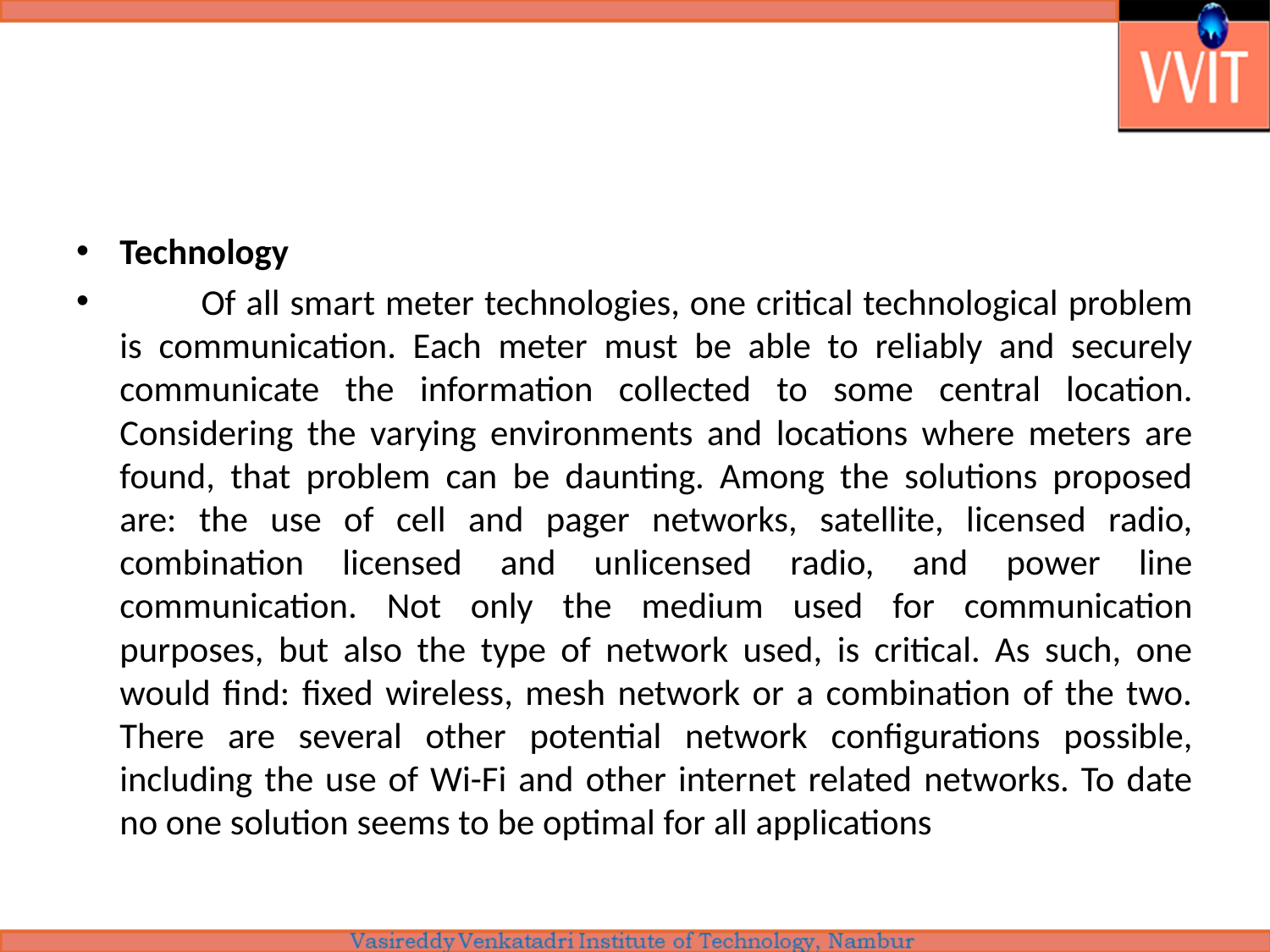

#
Technology
	Of all smart meter technologies, one critical technological problem is communication. Each meter must be able to reliably and securely communicate the information collected to some central location. Considering the varying environments and locations where meters are found, that problem can be daunting. Among the solutions proposed are: the use of cell and pager networks, satellite, licensed radio, combination licensed and unlicensed radio, and power line communication. Not only the medium used for communication purposes, but also the type of network used, is critical. As such, one would find: fixed wireless, mesh network or a combination of the two. There are several other potential network configurations possible, including the use of Wi-Fi and other internet related networks. To date no one solution seems to be optimal for all applications